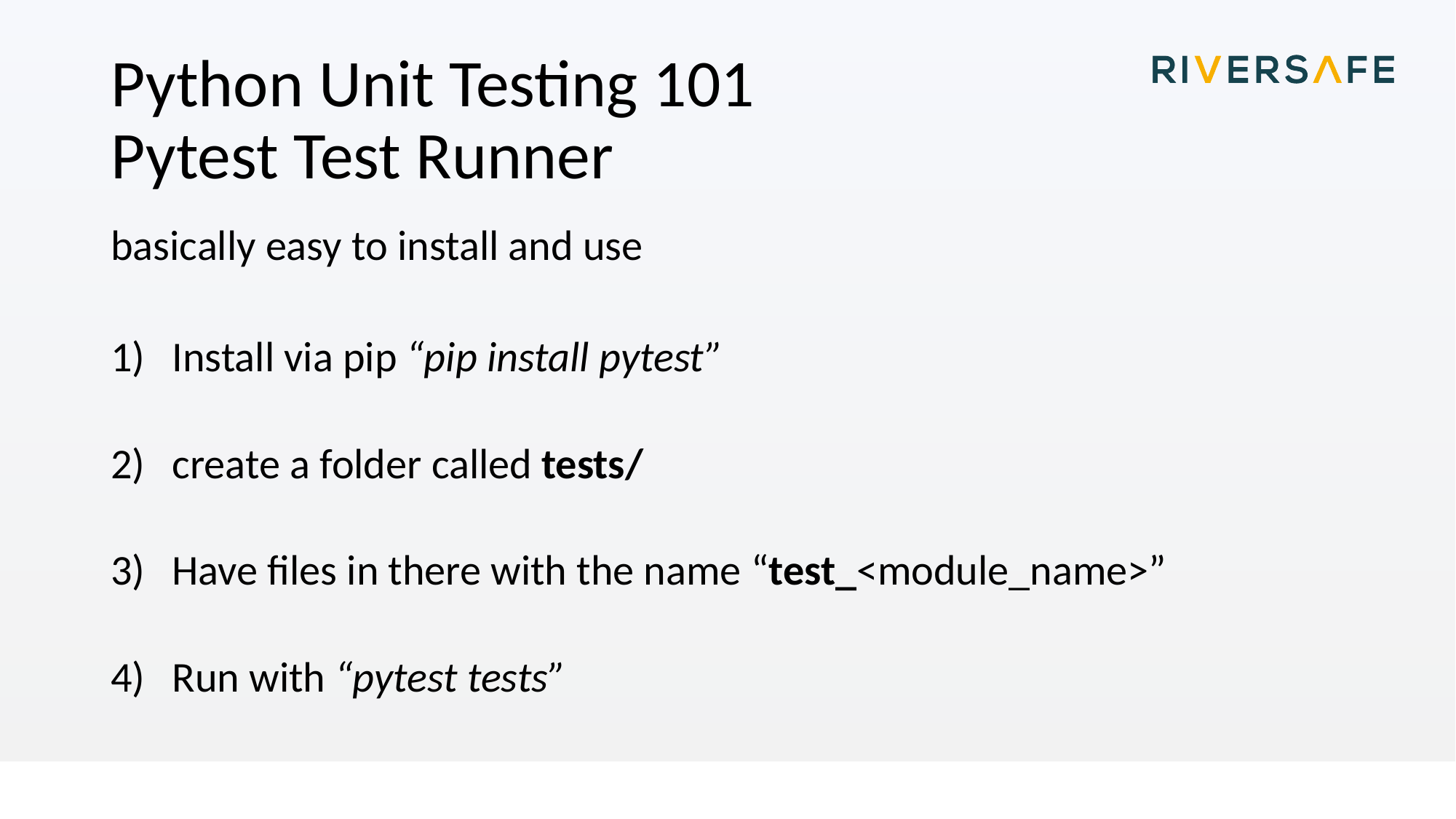

# Python Unit Testing 101 Pytest Test Runner
basically easy to install and use
Install via pip “pip install pytest”
create a folder called tests/
Have files in there with the name “test_<module_name>”
Run with “pytest tests”